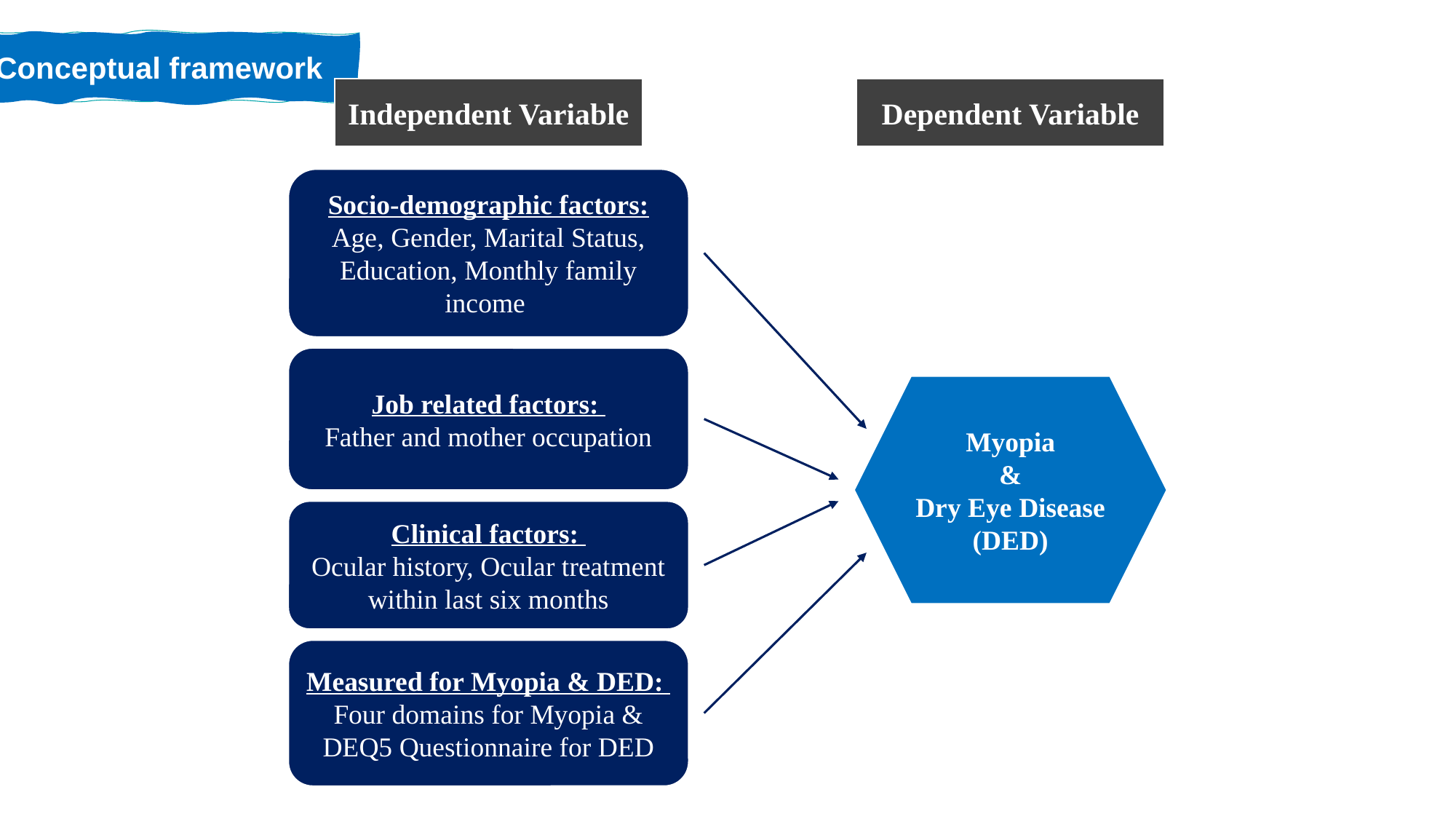

Conceptual framework
Independent Variable
Dependent Variable
Socio-demographic factors: Age, Gender, Marital Status, Education, Monthly family income
Job related factors:
Father and mother occupation
Myopia
&
Dry Eye Disease (DED)
Clinical factors:
Ocular history, Ocular treatment within last six months
Measured for Myopia & DED:
Four domains for Myopia & DEQ5 Questionnaire for DED